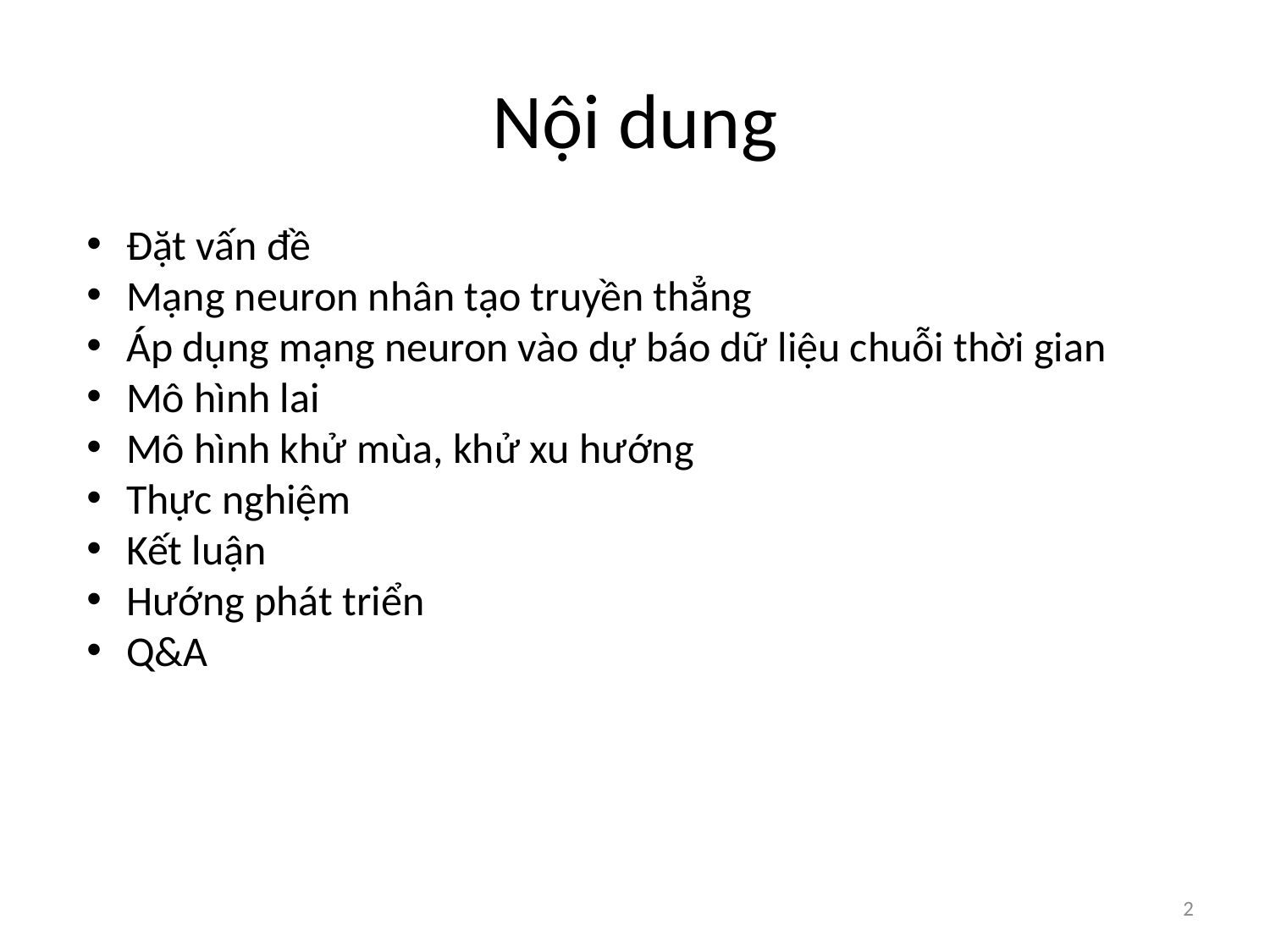

# Nội dung
Đặt vấn đề
Mạng neuron nhân tạo truyền thẳng
Áp dụng mạng neuron vào dự báo dữ liệu chuỗi thời gian
Mô hình lai
Mô hình khử mùa, khử xu hướng
Thực nghiệm
Kết luận
Hướng phát triển
Q&A
2